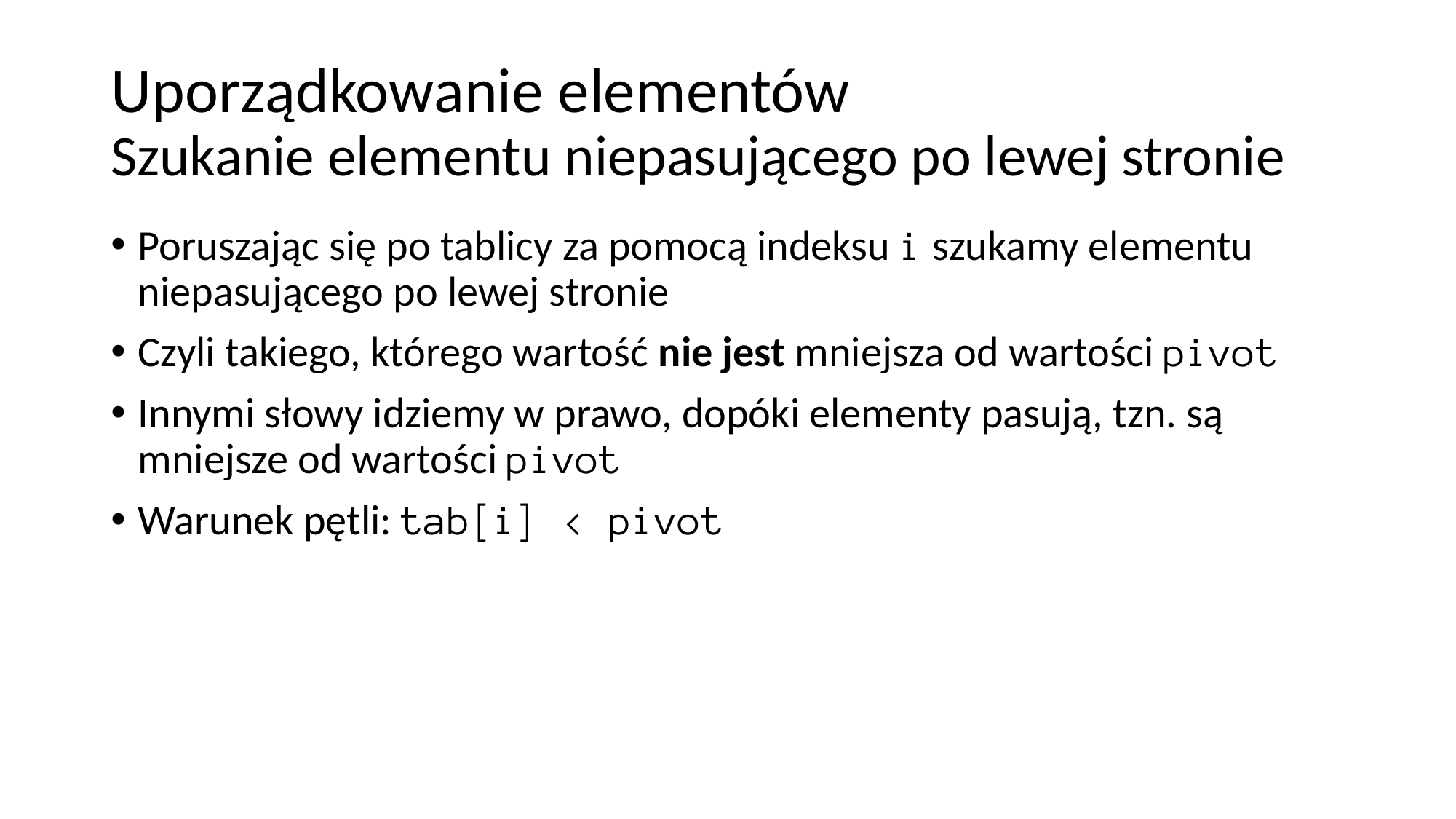

# Uporządkowanie elementów Szukanie elementu niepasującego po lewej stronie
Poruszając się po tablicy za pomocą indeksu i szukamy elementu niepasującego po lewej stronie
Czyli takiego, którego wartość nie jest mniejsza od wartości pivot
Innymi słowy idziemy w prawo, dopóki elementy pasują, tzn. są mniejsze od wartości pivot
Warunek pętli: tab[i] < pivot